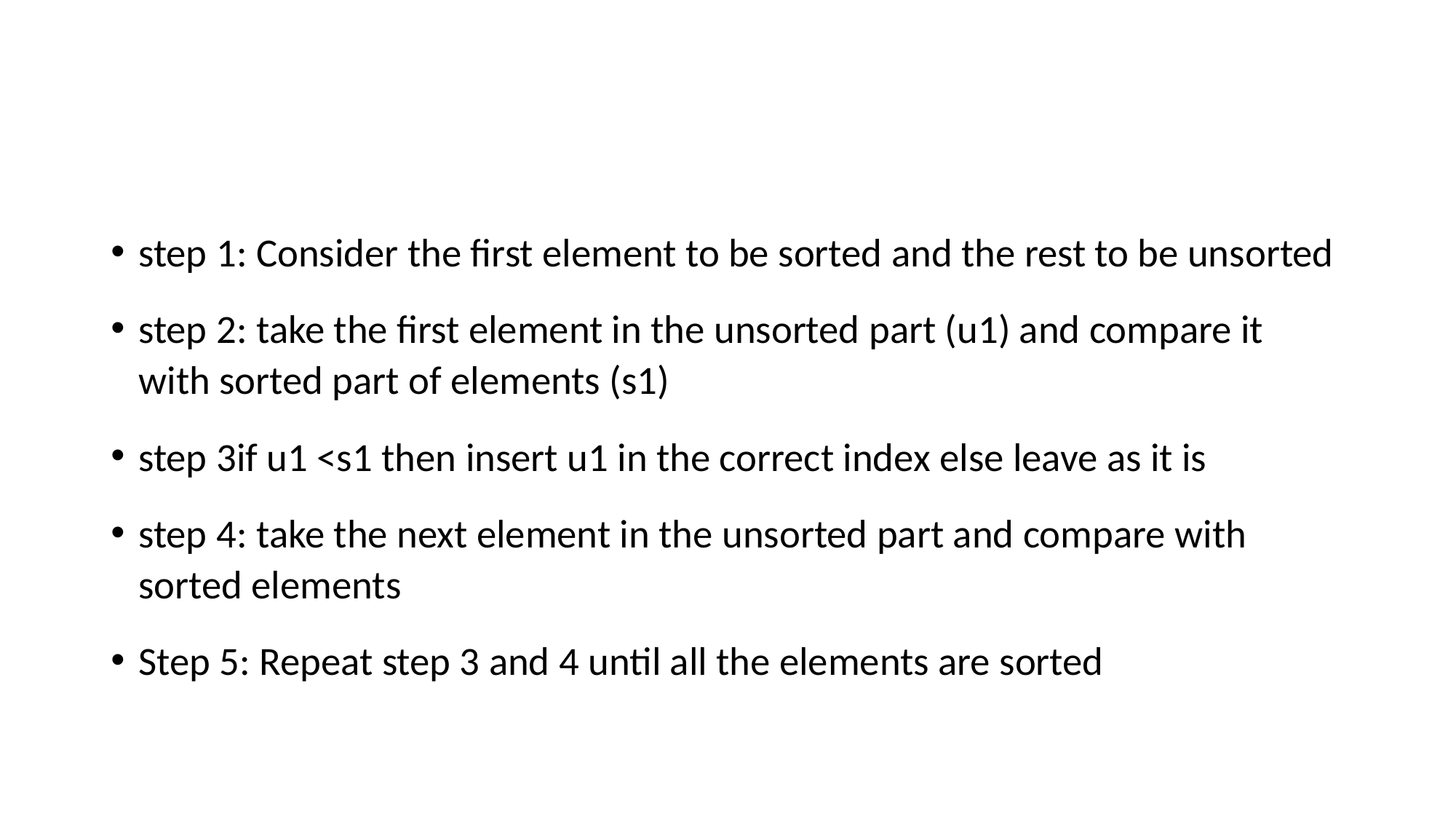

#
step 1: Consider the first element to be sorted and the rest to be unsorted
step 2: take the first element in the unsorted part (u1) and compare it with sorted part of elements (s1)
step 3if u1 <s1 then insert u1 in the correct index else leave as it is
step 4: take the next element in the unsorted part and compare with sorted elements
Step 5: Repeat step 3 and 4 until all the elements are sorted